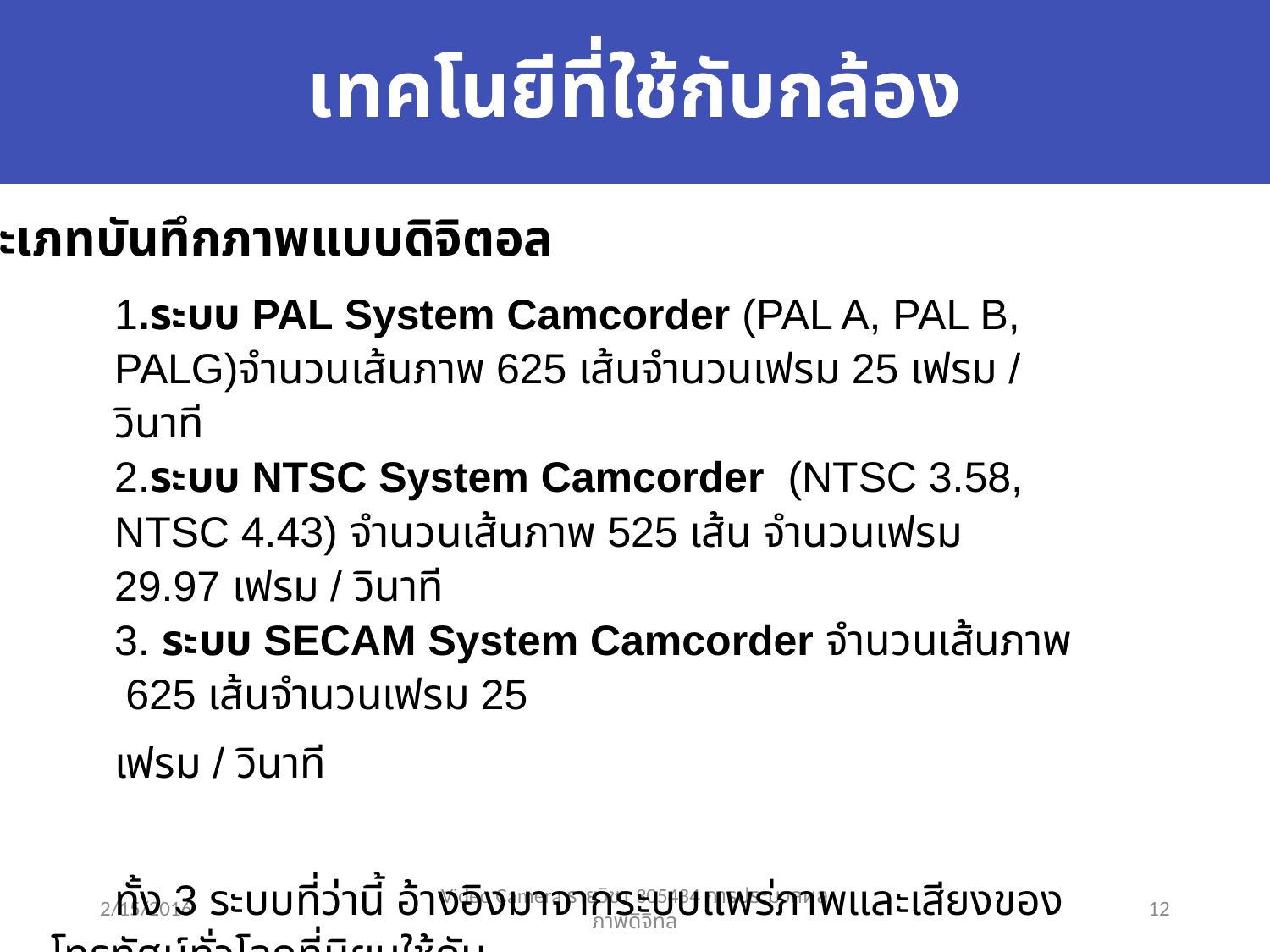

# เทคโนยีที่ใช้กับกล้อง
ประเภทบันทึกภาพแบบดิจิตอล
1.ระบบ PAL System Camcorder (PAL A, PAL B, PALG)จำนวนเส้นภาพ 625 เส้นจำนวนเฟรม 25 เฟรม / วินาที
2.ระบบ NTSC System Camcorder  (NTSC 3.58, NTSC 4.43) จำนวนเส้นภาพ 525 เส้น จำนวนเฟรม 29.97 เฟรม / วินาที
3. ระบบ SECAM System Camcorder จำนวนเส้นภาพ  625 เส้นจำนวนเฟรม 25
เฟรม / วินาที

ทั้ง 3 ระบบที่ว่านี้ อ้างอิงมาจากระบบแพร่ภาพและเสียงของโทรทัศน์ทั่วโลกที่นิยมใช้กัน
2/15/2016
Video Camera รายวิชา 305434 การประมวลผลภาพดิจิทัล
12